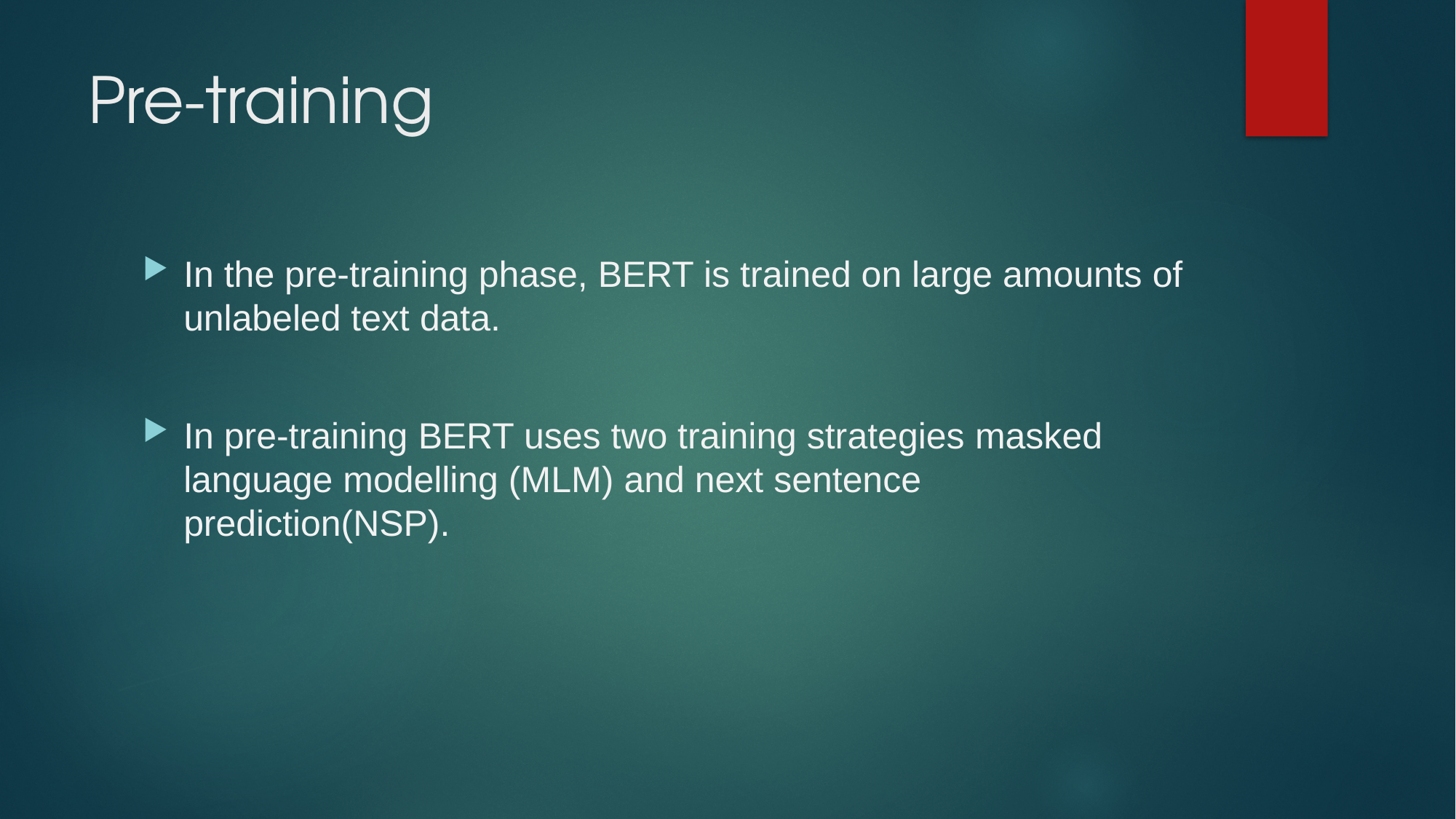

# Pre-training
In the pre-training phase, BERT is trained on large amounts of unlabeled text data.

In pre-training BERT uses two training strategies masked language modelling (MLM) and next sentence prediction(NSP).